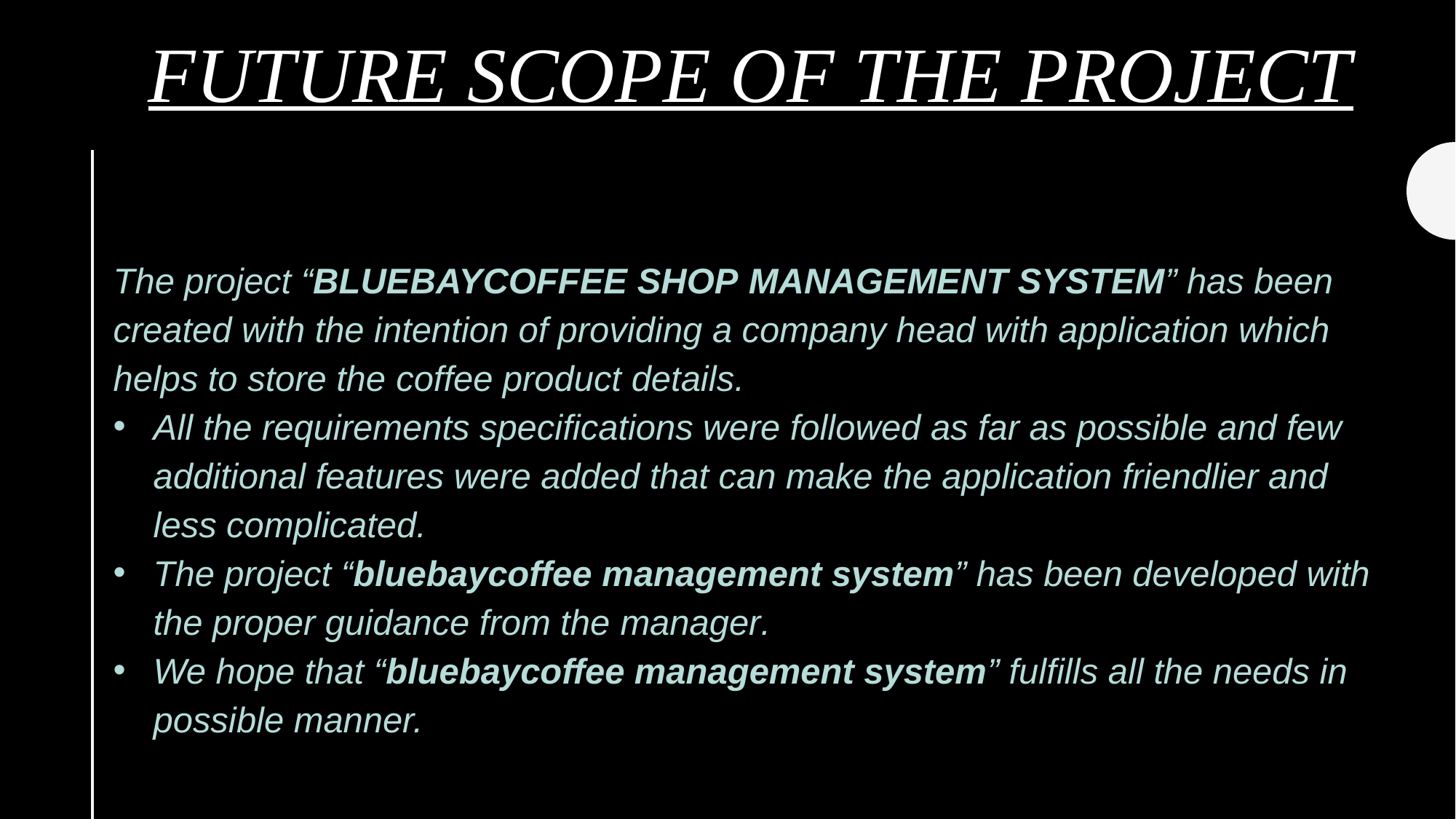

# FUTURE SCOPE OF THE PROJECT
The project “BLUEBAYCOFFEE SHOP MANAGEMENT SYSTEM” has been created with the intention of providing a company head with application which helps to store the coffee product details.
All the requirements specifications were followed as far as possible and few additional features were added that can make the application friendlier and less complicated.
The project “bluebaycoffee management system” has been developed with the proper guidance from the manager.
We hope that “bluebaycoffee management system” fulfills all the needs in possible manner.